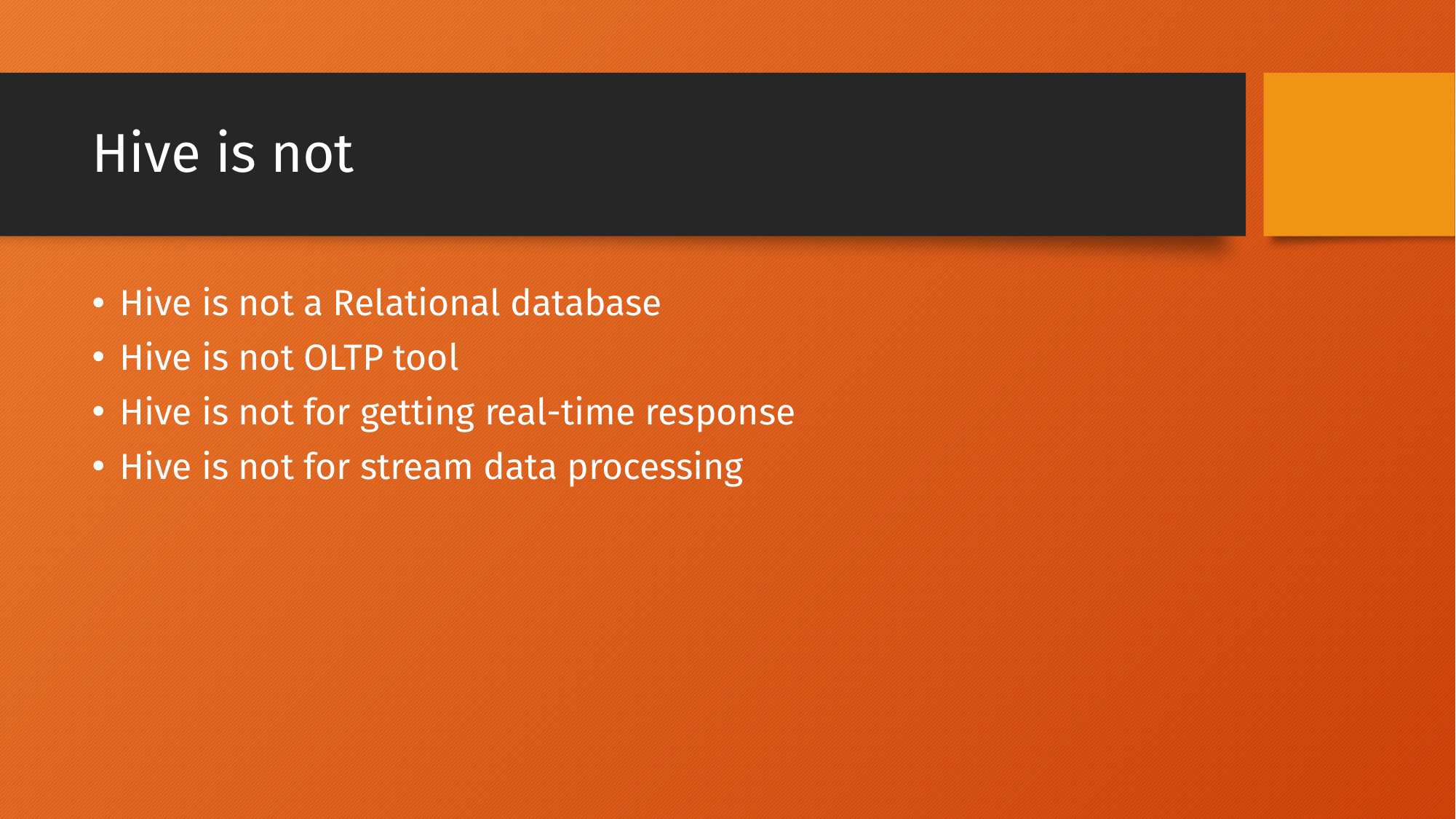

# Hive is not
Hive is not a Relational database
Hive is not OLTP tool
Hive is not for getting real-time response
Hive is not for stream data processing